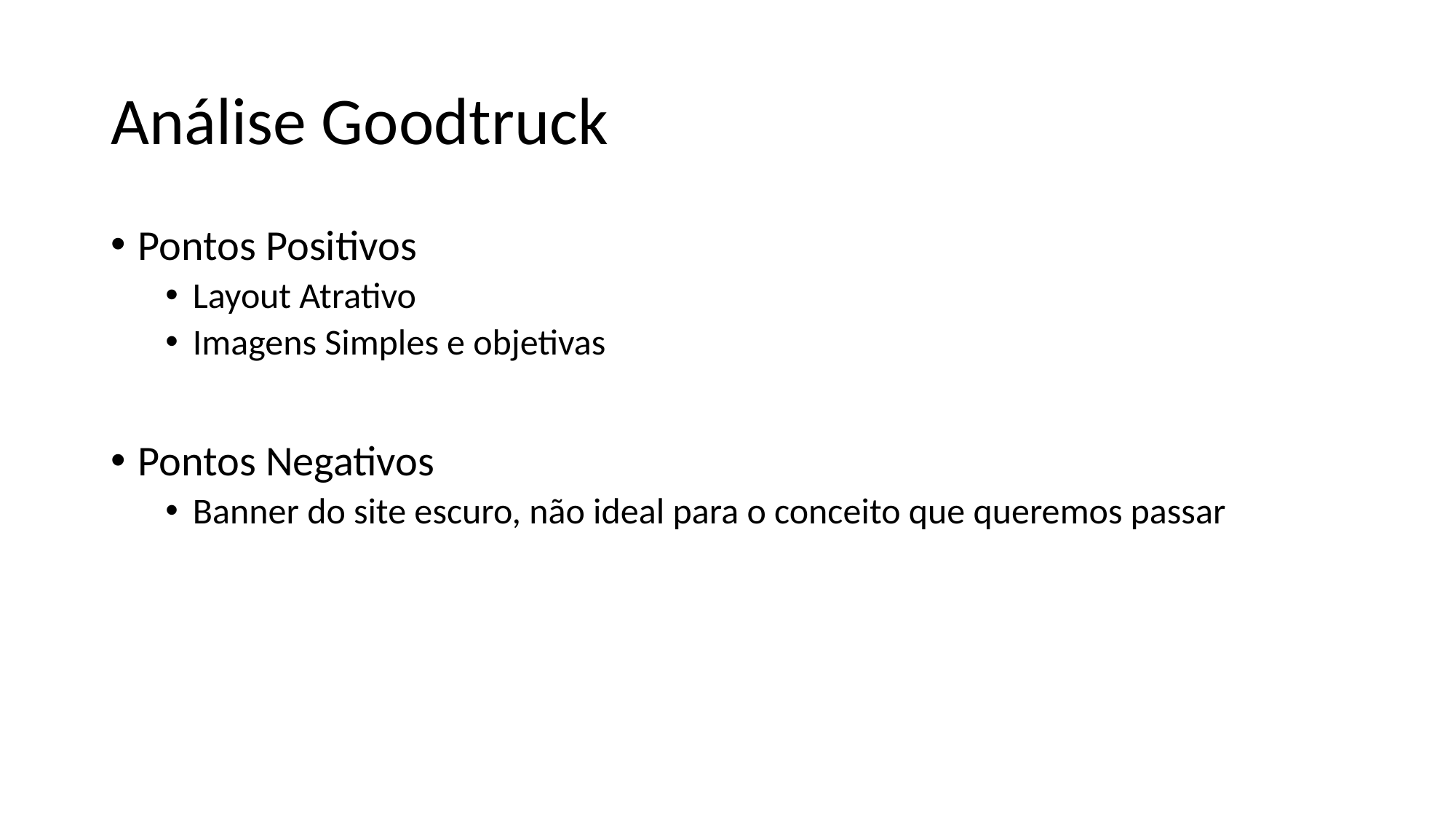

# Análise Goodtruck
Pontos Positivos
Layout Atrativo
Imagens Simples e objetivas

Pontos Negativos
Banner do site escuro, não ideal para o conceito que queremos passar